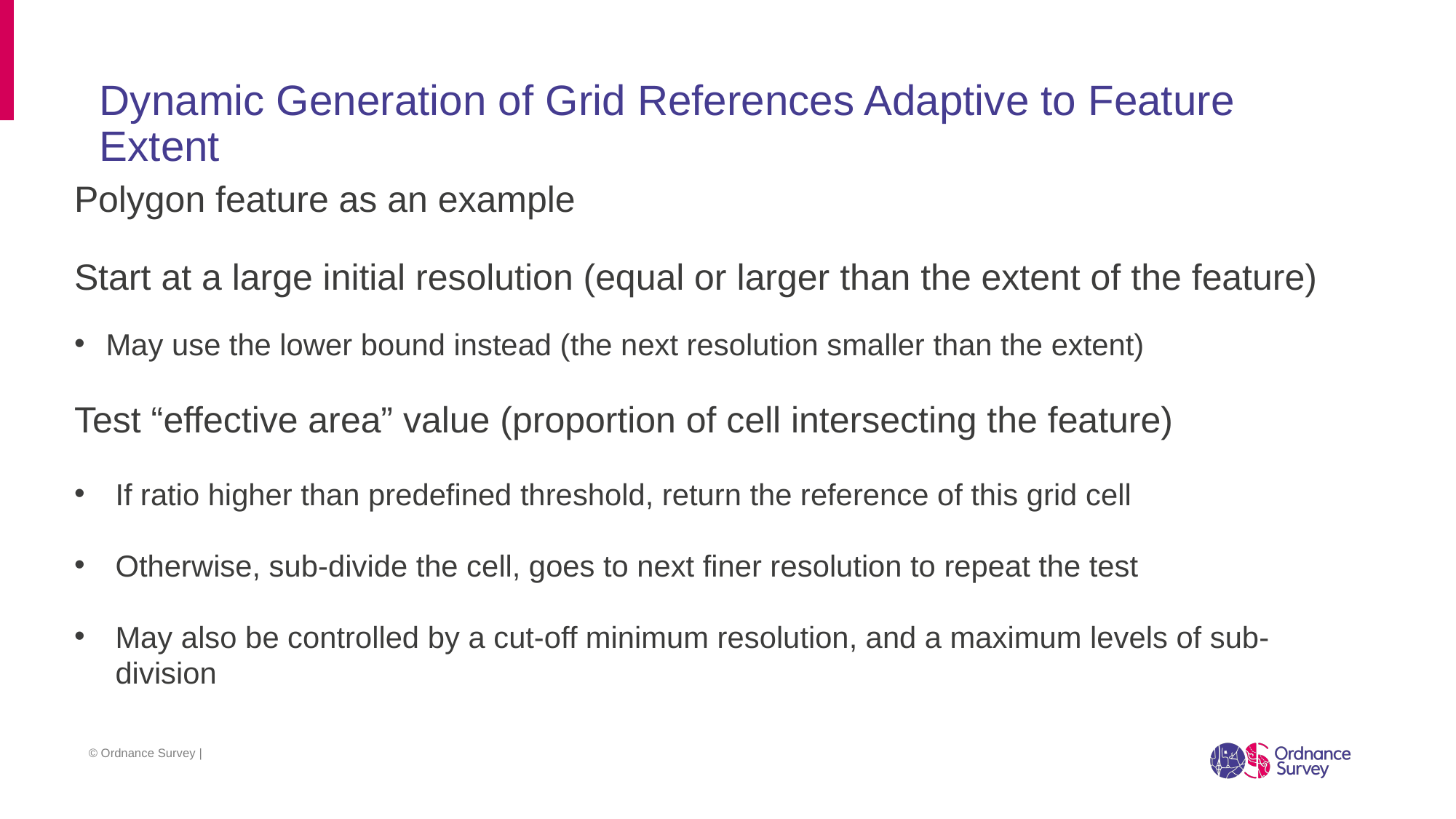

# Dynamic Generation of Grid References Adaptive to Feature Extent
Polygon feature as an example
Start at a large initial resolution (equal or larger than the extent of the feature)
May use the lower bound instead (the next resolution smaller than the extent)
Test “effective area” value (proportion of cell intersecting the feature)
If ratio higher than predefined threshold, return the reference of this grid cell
Otherwise, sub-divide the cell, goes to next finer resolution to repeat the test
May also be controlled by a cut-off minimum resolution, and a maximum levels of sub-division